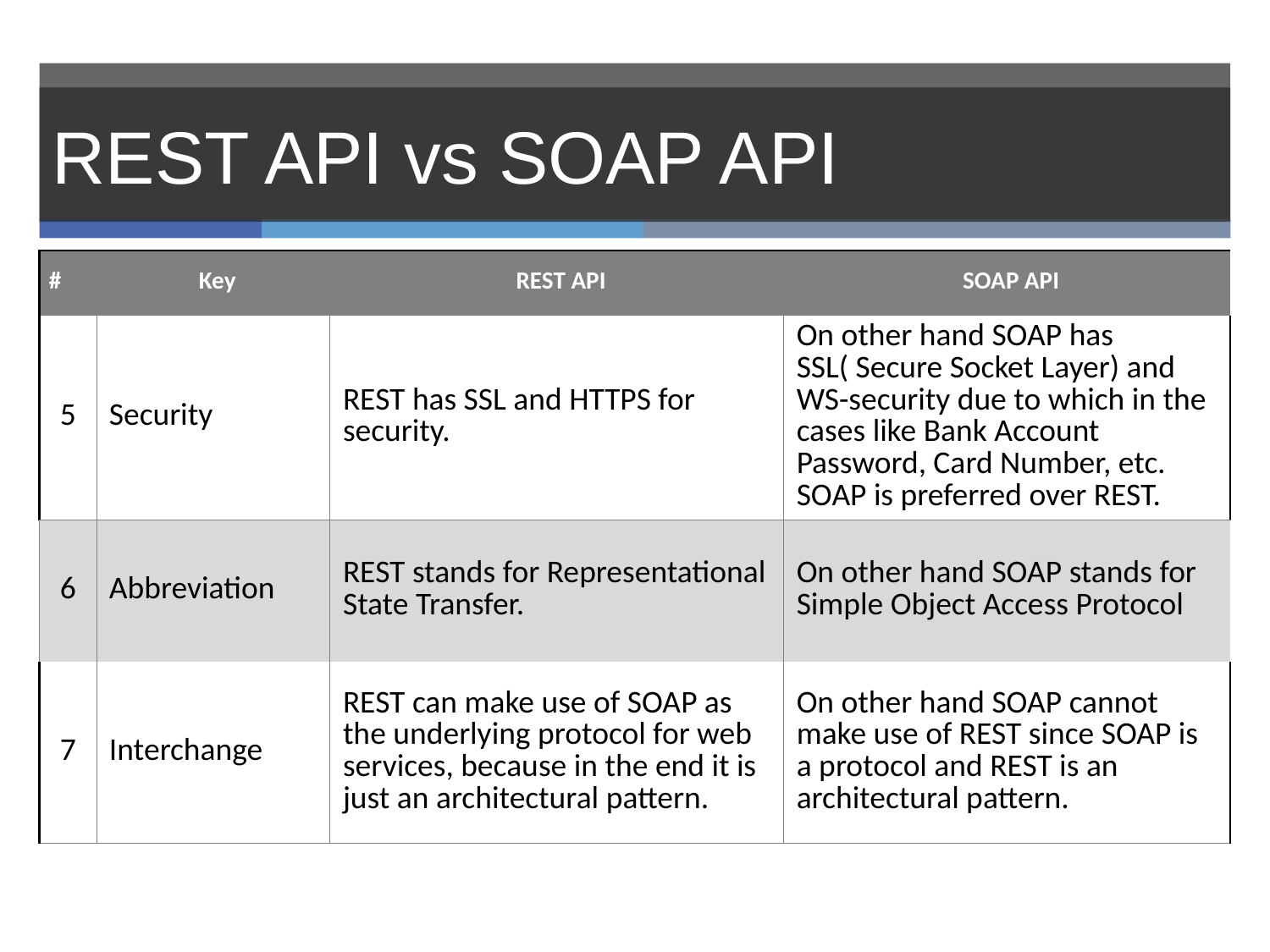

# REST API vs SOAP API
| # | Key | REST API | SOAP API |
| --- | --- | --- | --- |
| 5 | Security | REST has SSL and HTTPS for security. | On other hand SOAP has SSL( Secure Socket Layer) and WS-security due to which in the cases like Bank Account Password, Card Number, etc. SOAP is preferred over REST. |
| 6 | Abbreviation | REST stands for Representational State Transfer. | On other hand SOAP stands for Simple Object Access Protocol |
| 7 | Interchange | REST can make use of SOAP as the underlying protocol for web services, because in the end it is just an architectural pattern. | On other hand SOAP cannot make use of REST since SOAP is a protocol and REST is an architectural pattern. |